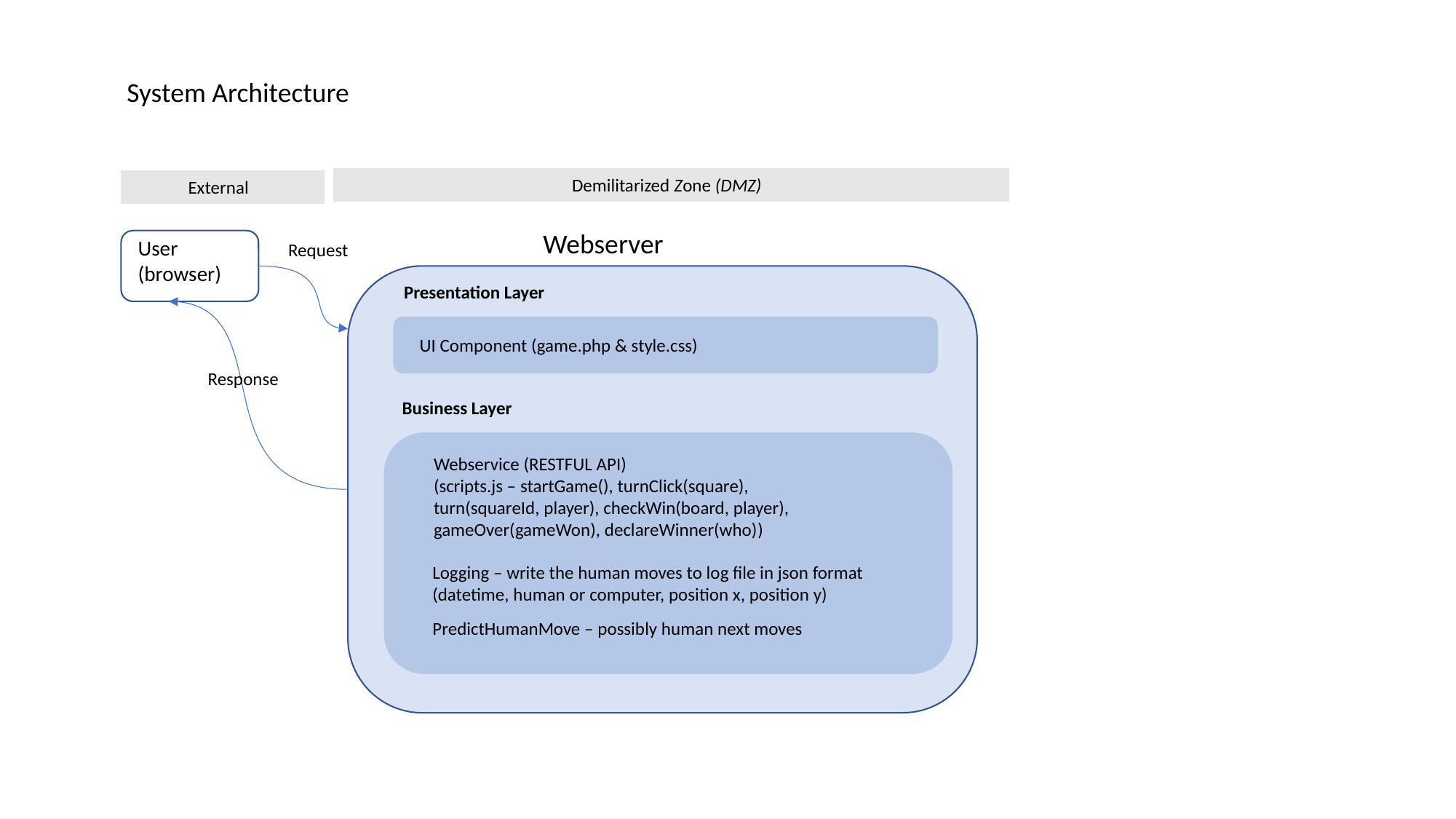

System Architecture
Demilitarized Zone (DMZ)
External
Webserver
User
(browser)

Request

Presentation Layer

UI Component (game.php & style.css)
Response
Business Layer

Webservice (RESTFUL API)
(scripts.js – startGame(), turnClick(square), turn(squareId, player), checkWin(board, player), gameOver(gameWon), declareWinner(who))
Logging – write the human moves to log file in json format (datetime, human or computer, position x, position y)
PredictHumanMove – possibly human next moves